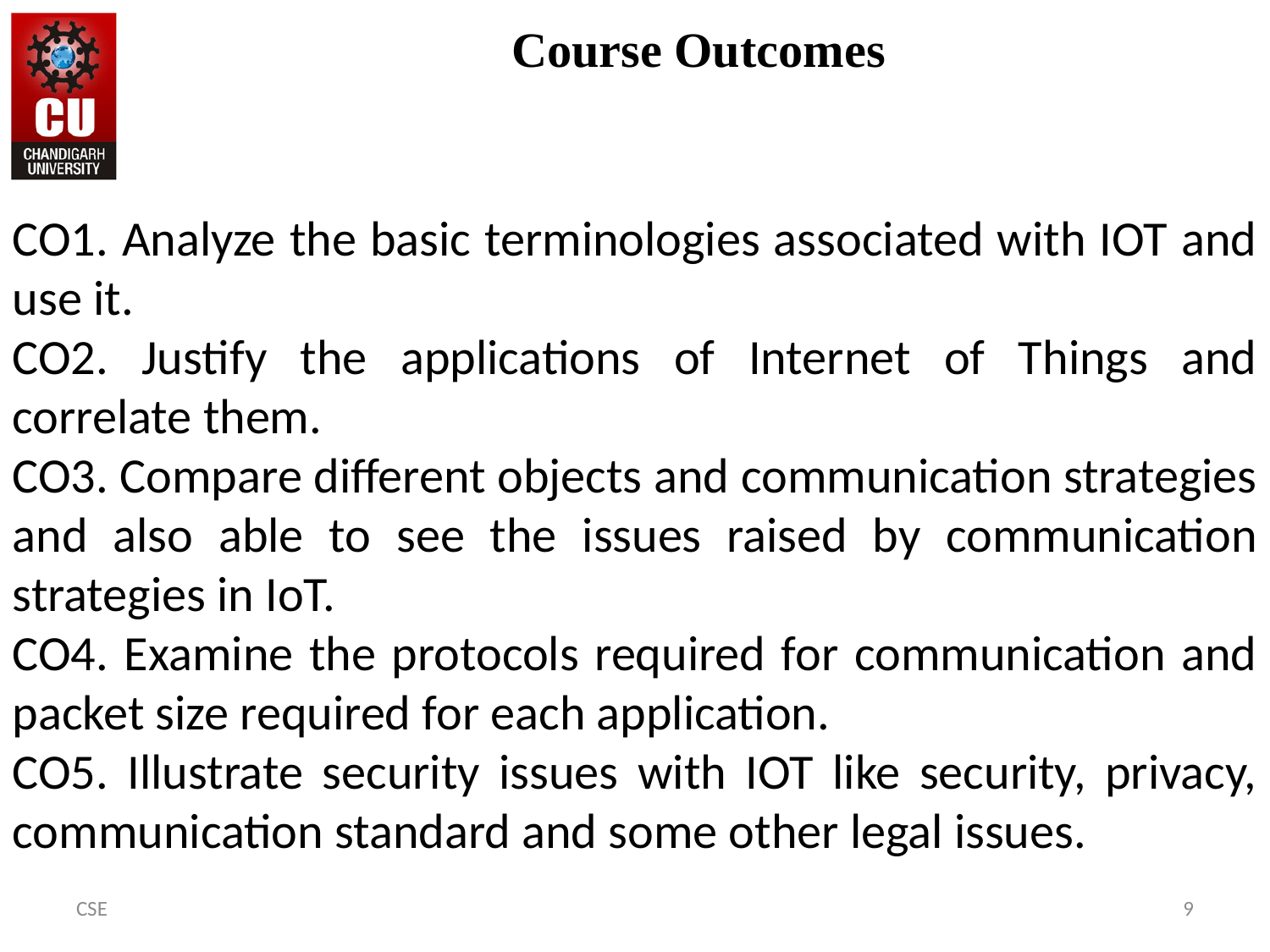

# Course Outcomes
CO1. Analyze the basic terminologies associated with IOT and use it.
CO2. Justify the applications of Internet of Things and correlate them.
CO3. Compare different objects and communication strategies and also able to see the issues raised by communication strategies in IoT.
CO4. Examine the protocols required for communication and packet size required for each application.
CO5. Illustrate security issues with IOT like security, privacy, communication standard and some other legal issues.
CSE
9